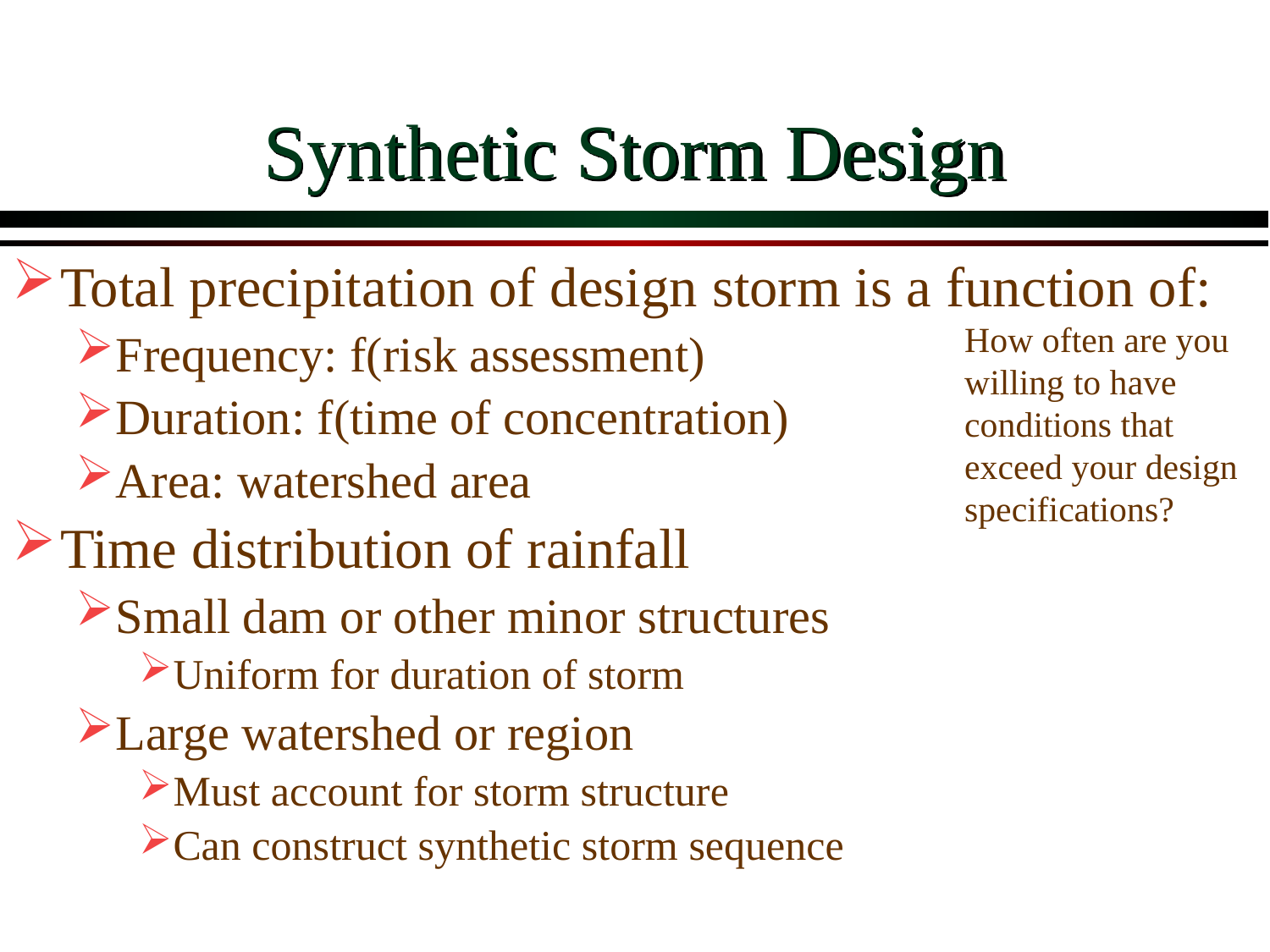

# Synthetic Storm Design
Total precipitation of design storm is a function of:
Frequency: f(risk assessment)
Duration: f(time of concentration)
Area: watershed area
Time distribution of rainfall
Small dam or other minor structures
Uniform for duration of storm
Large watershed or region
Must account for storm structure
Can construct synthetic storm sequence
How often are you willing to have conditions that exceed your design specifications?